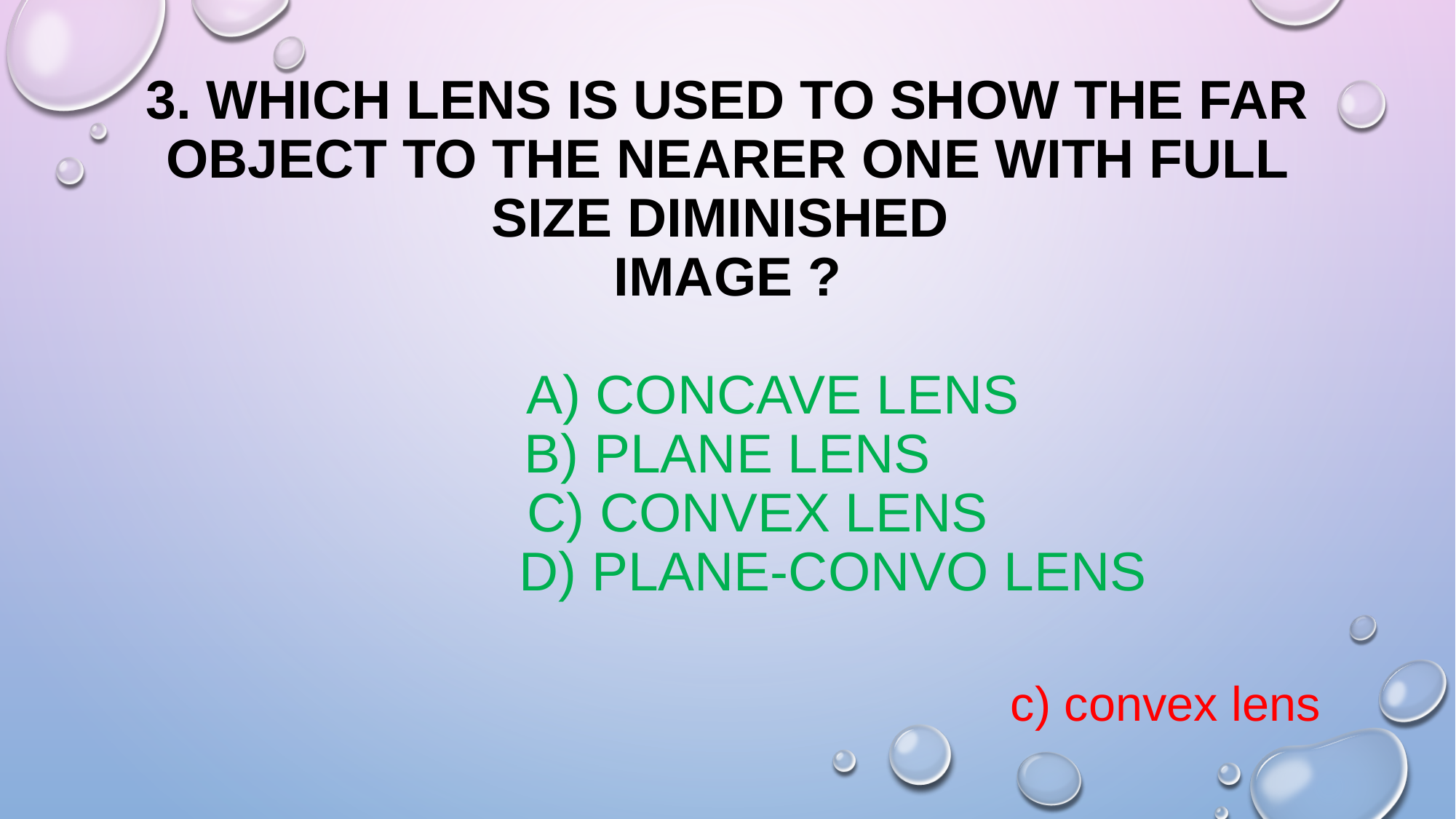

# 3. Which lens is used to show the far object to the nearer one with full size diminished image ? A) concave lens b) plane lens c) convex lens d) plane-convo lens
c) convex lens